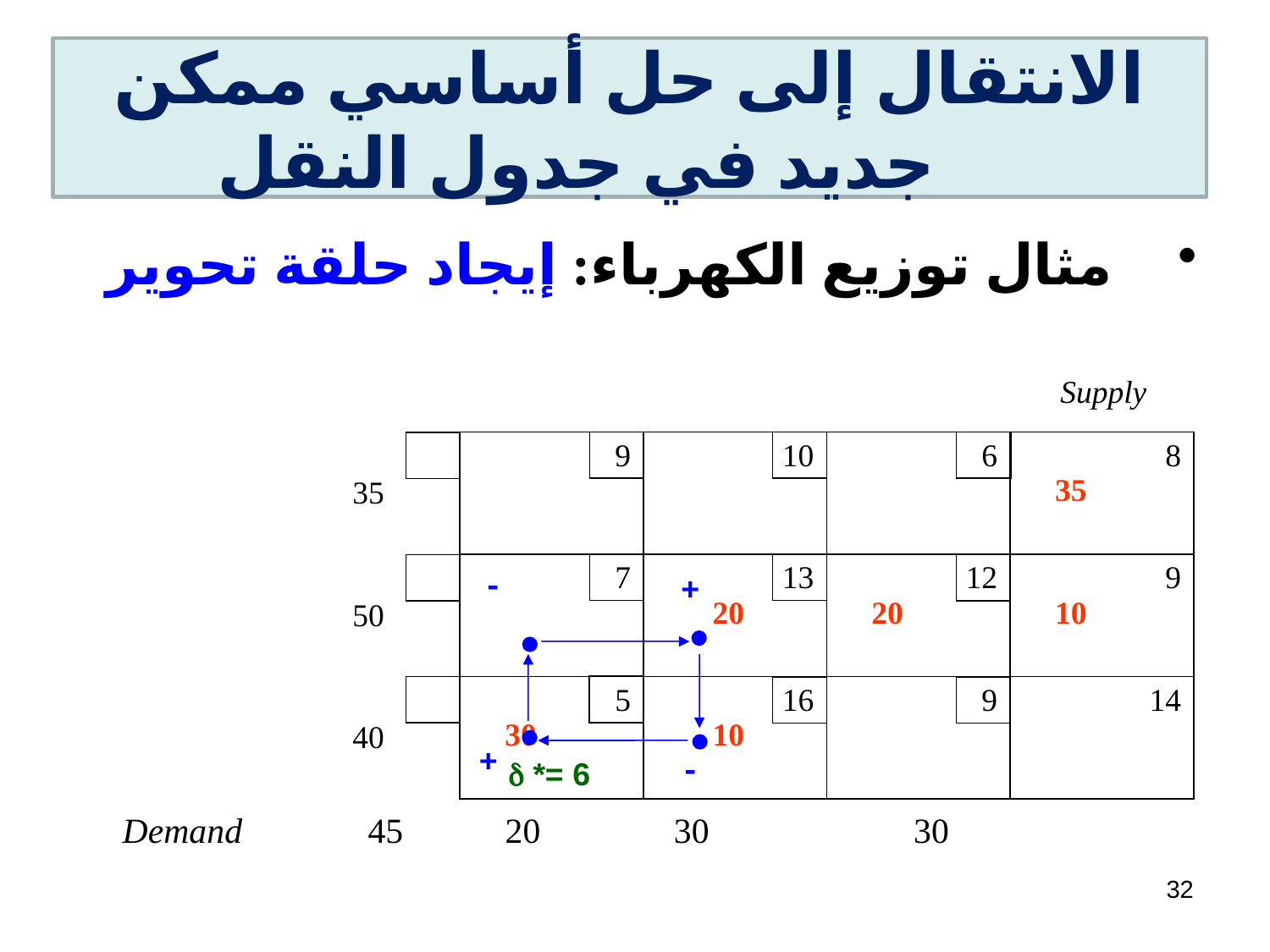

الانتقال إلى حل أساسي ممكن جديد في جدول النقل
#
مثال توزيع الكهرباء: إيجاد حلقة تحوير

Demand     	     45                    20               30                       30
Supply

| 35 | 9 | 10 | 6 | 8 35 |
| --- | --- | --- | --- | --- |
| 50 | 7 | 13 20 | 12 20 | 9 10 |
| 40 | 5 30 | 16 10 | 9 | 14 |

-
+

+

-
δ *= 6
32